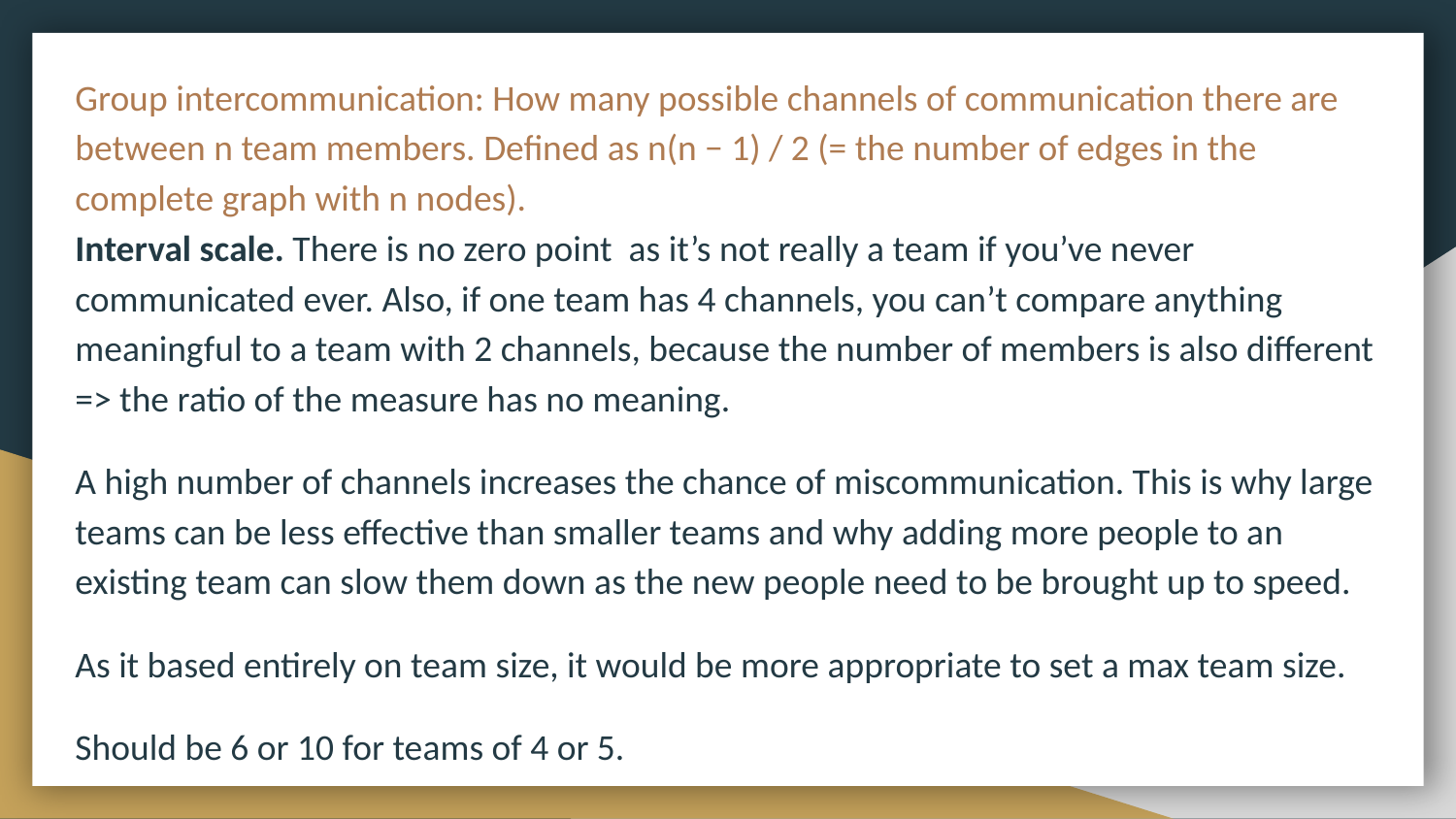

Group intercommunication: How many possible channels of communication there are between n team members. Defined as n(n − 1) / 2 (= the number of edges in the complete graph with n nodes).
Interval scale. There is no zero point  as it’s not really a team if you’ve never communicated ever. Also, if one team has 4 channels, you can’t compare anything meaningful to a team with 2 channels, because the number of members is also different => the ratio of the measure has no meaning.
A high number of channels increases the chance of miscommunication. This is why large teams can be less effective than smaller teams and why adding more people to an existing team can slow them down as the new people need to be brought up to speed.
As it based entirely on team size, it would be more appropriate to set a max team size.
Should be 6 or 10 for teams of 4 or 5.